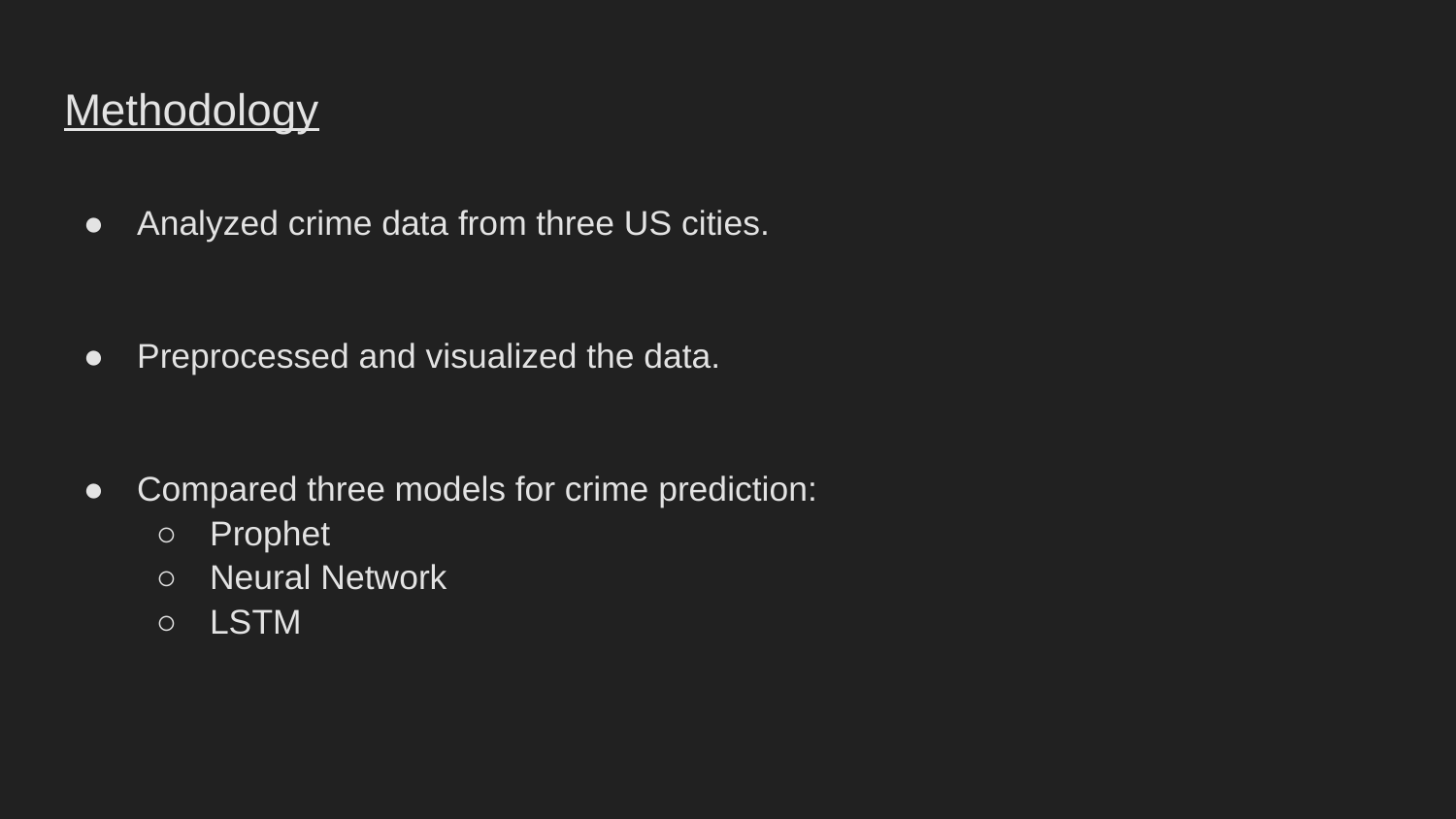

# Methodology
Analyzed crime data from three US cities.

Preprocessed and visualized the data.

Compared three models for crime prediction:
Prophet
Neural Network
LSTM